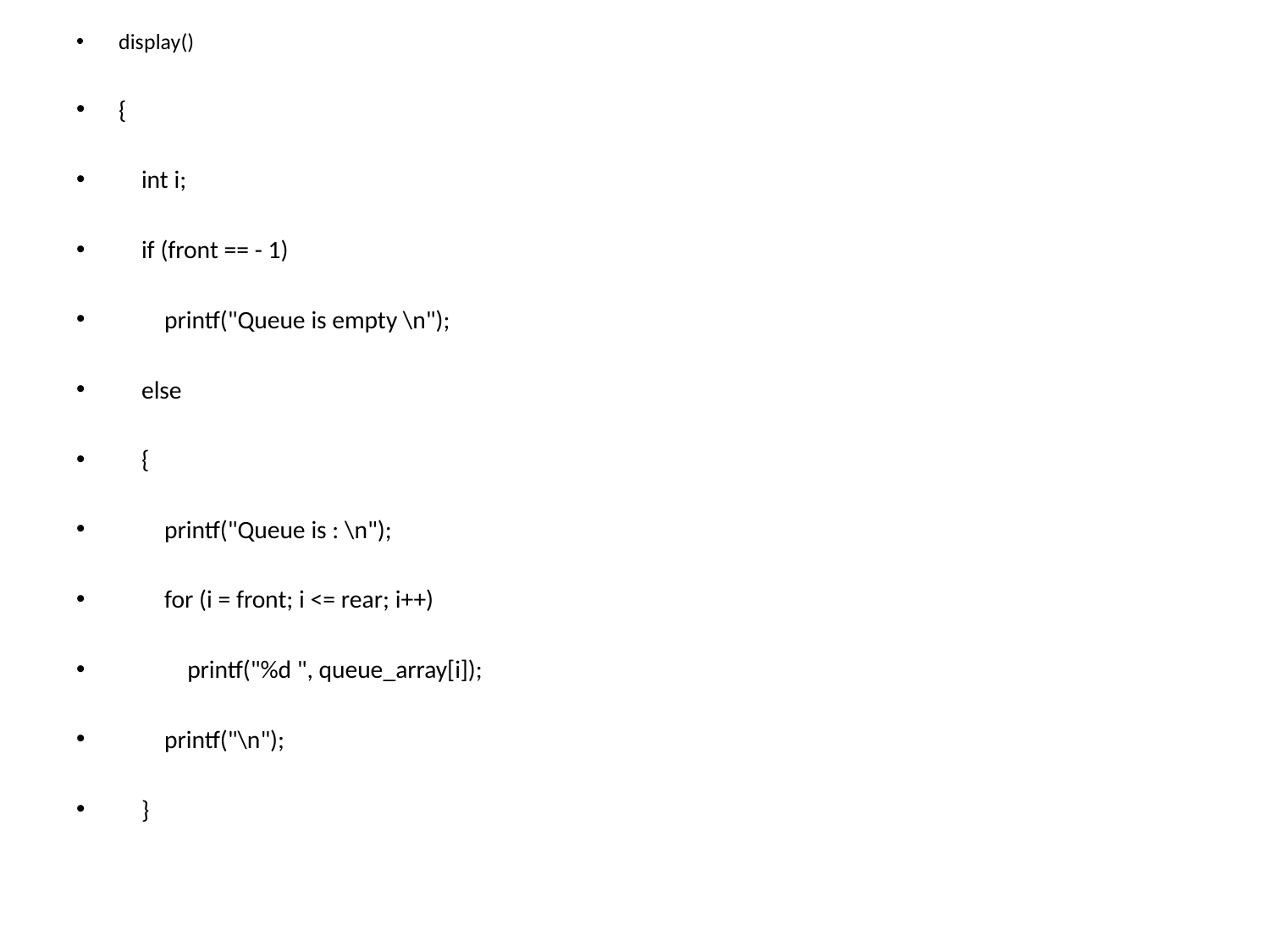

display()

{

    int i;

    if (front == - 1)

        printf("Queue is empty \n");

    else

    {

        printf("Queue is : \n");

        for (i = front; i <= rear; i++)

            printf("%d ", queue_array[i]);

        printf("\n");

    }